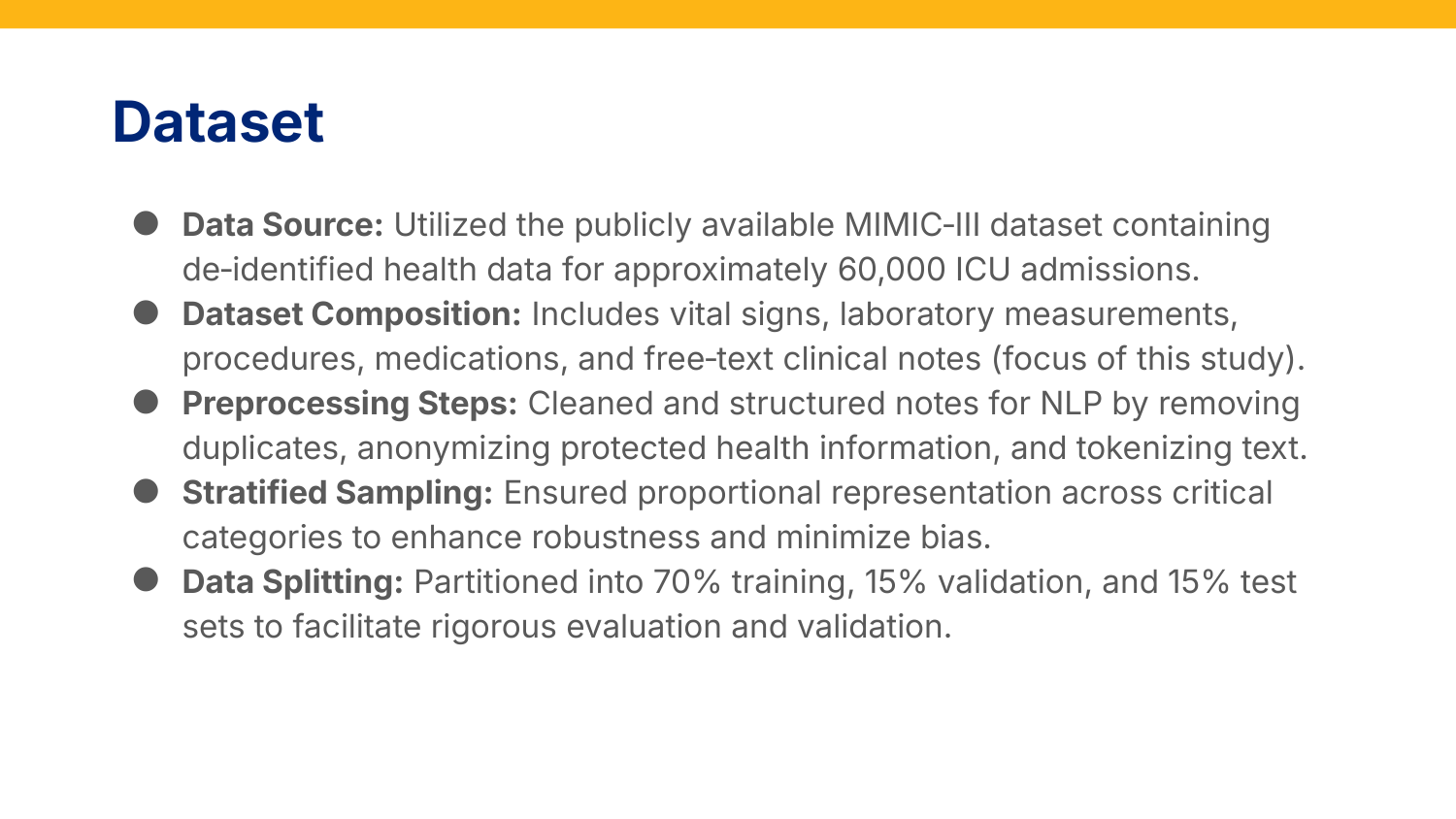

# Dataset
Data Source: Utilized the publicly available MIMIC‑III dataset containing de‑identified health data for approximately 60,000 ICU admissions.
Dataset Composition: Includes vital signs, laboratory measurements, procedures, medications, and free‑text clinical notes (focus of this study).
Preprocessing Steps: Cleaned and structured notes for NLP by removing duplicates, anonymizing protected health information, and tokenizing text.
Stratified Sampling: Ensured proportional representation across critical categories to enhance robustness and minimize bias.
Data Splitting: Partitioned into 70% training, 15% validation, and 15% test sets to facilitate rigorous evaluation and validation.